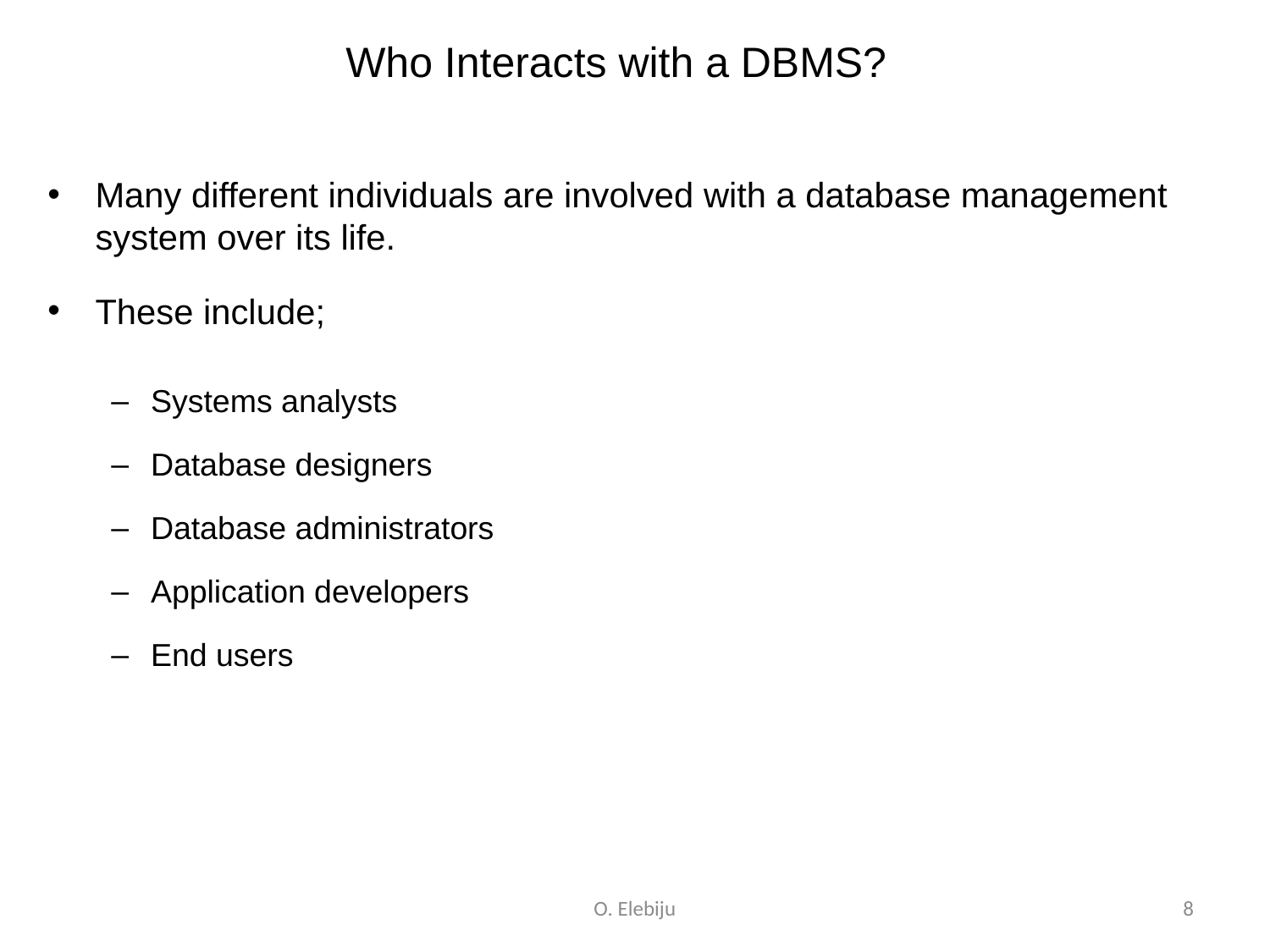

# Who Interacts with a DBMS?
Many different individuals are involved with a database management system over its life.

These include;

Systems analysts
Database designers
Database administrators
Application developers
End users
O. Elebiju
8